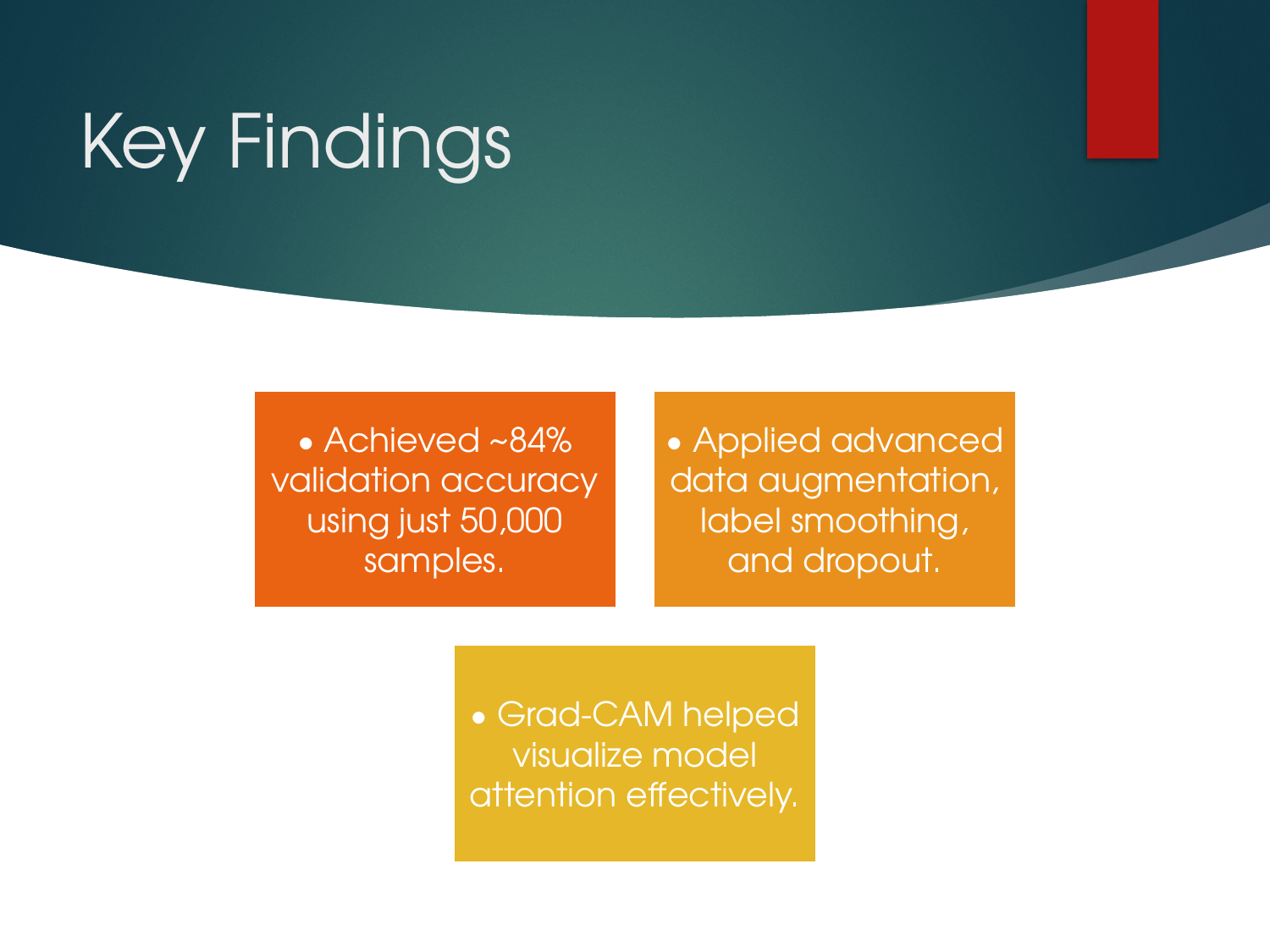

# Key Findings

• Achieved ~84% validation accuracy using just 50,000 samples.
• Applied advanced data augmentation, label smoothing, and dropout.
• Grad-CAM helped visualize model attention effectively.